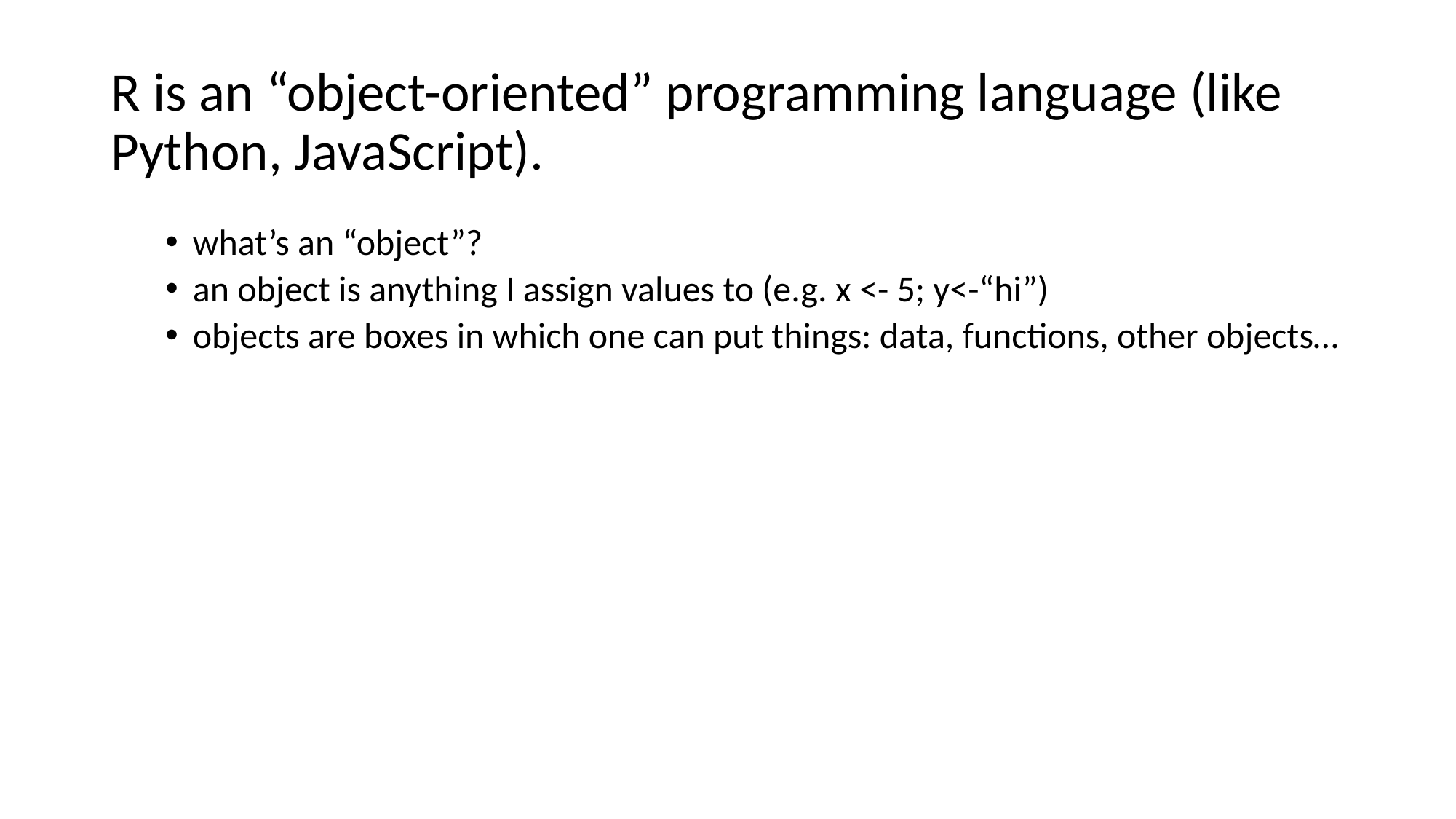

# R is an “object-oriented” programming language (like Python, JavaScript).
what’s an “object”?
an object is anything I assign values to (e.g. x <- 5; y<-“hi”)
objects are boxes in which one can put things: data, functions, other objects…